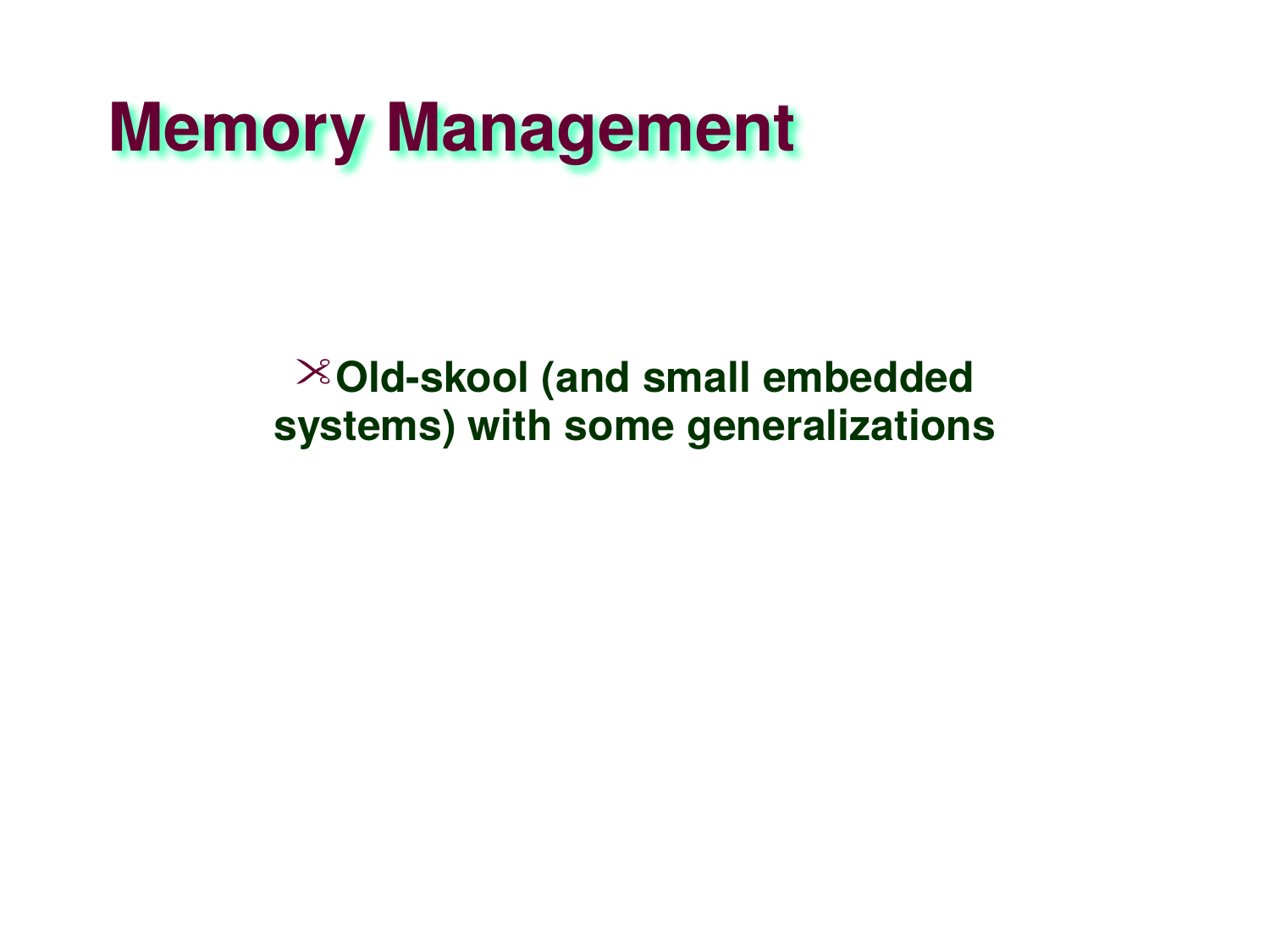

# Memory Management
Old-skool (and small embedded systems) with some generalizations